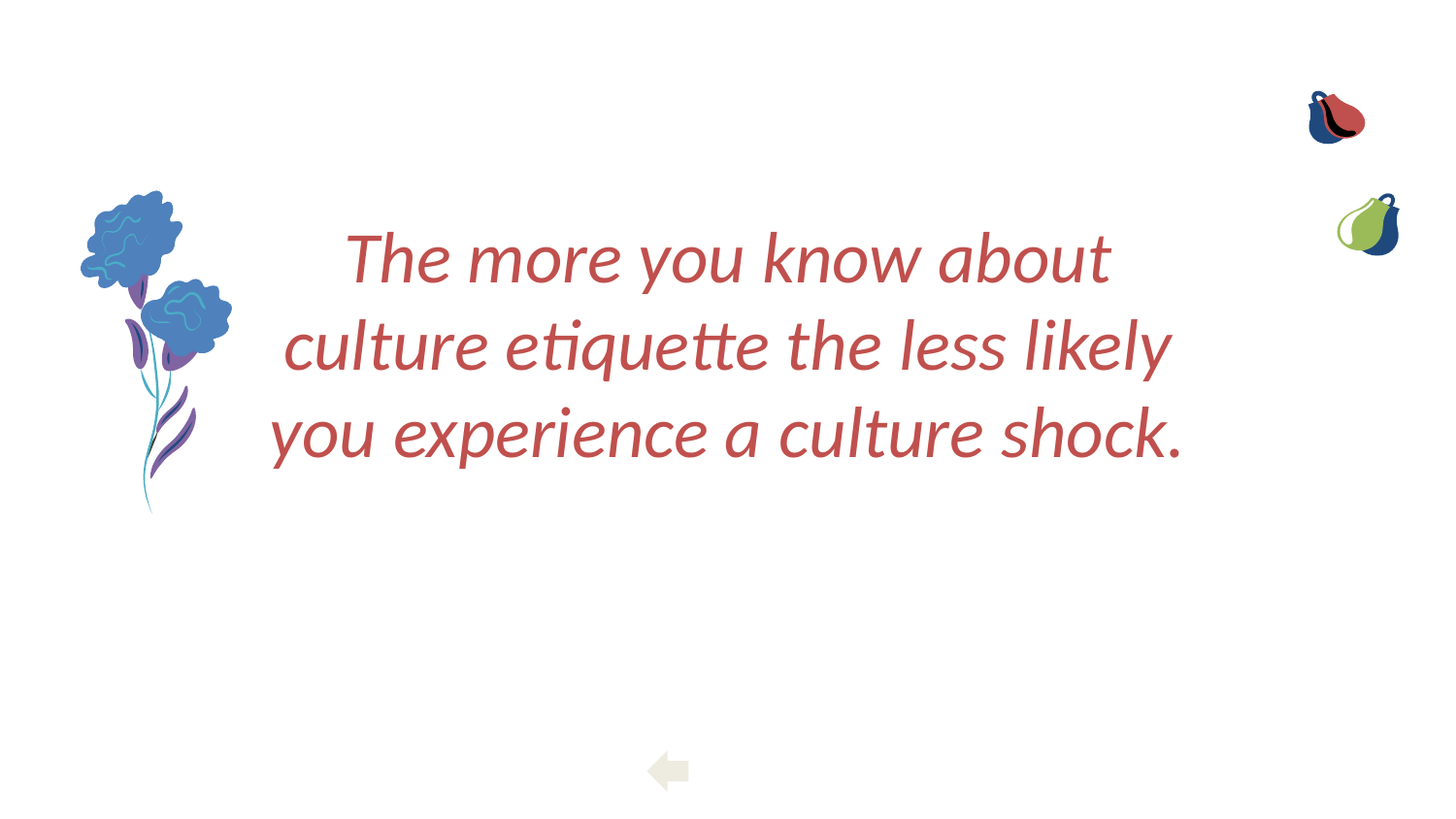

# The more you know about culture etiquette the less likely you experience a culture shock.